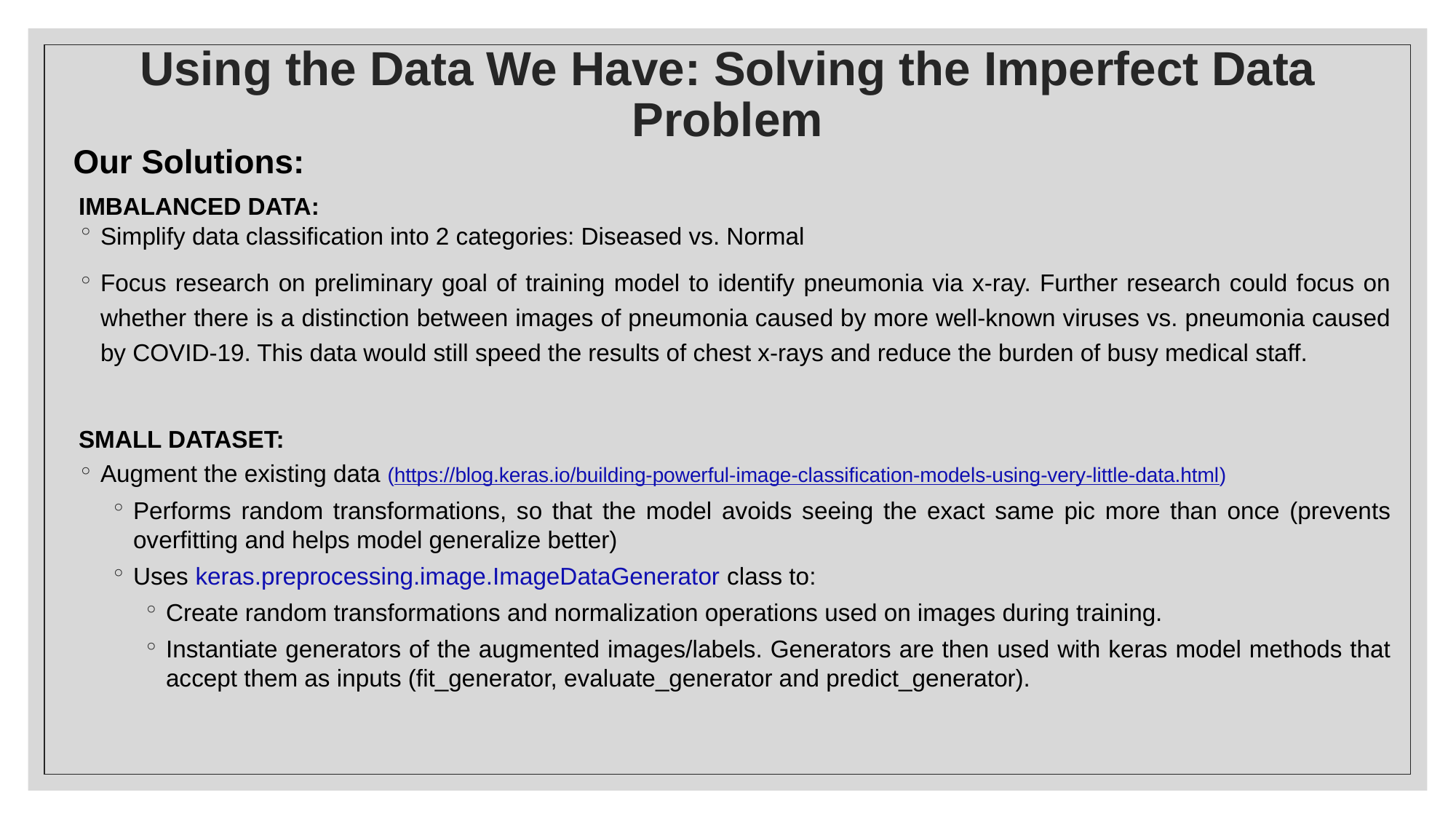

# Using the Data We Have: Solving the Imperfect Data Problem
Our Solutions:
IMBALANCED DATA:
Simplify data classification into 2 categories: Diseased vs. Normal
Focus research on preliminary goal of training model to identify pneumonia via x-ray. Further research could focus on whether there is a distinction between images of pneumonia caused by more well-known viruses vs. pneumonia caused by COVID-19. This data would still speed the results of chest x-rays and reduce the burden of busy medical staff.

SMALL DATASET:
Augment the existing data (https://blog.keras.io/building-powerful-image-classification-models-using-very-little-data.html)
Performs random transformations, so that the model avoids seeing the exact same pic more than once (prevents overfitting and helps model generalize better)
Uses keras.preprocessing.image.ImageDataGenerator class to:
Create random transformations and normalization operations used on images during training.
Instantiate generators of the augmented images/labels. Generators are then used with keras model methods that accept them as inputs (fit_generator, evaluate_generator and predict_generator).